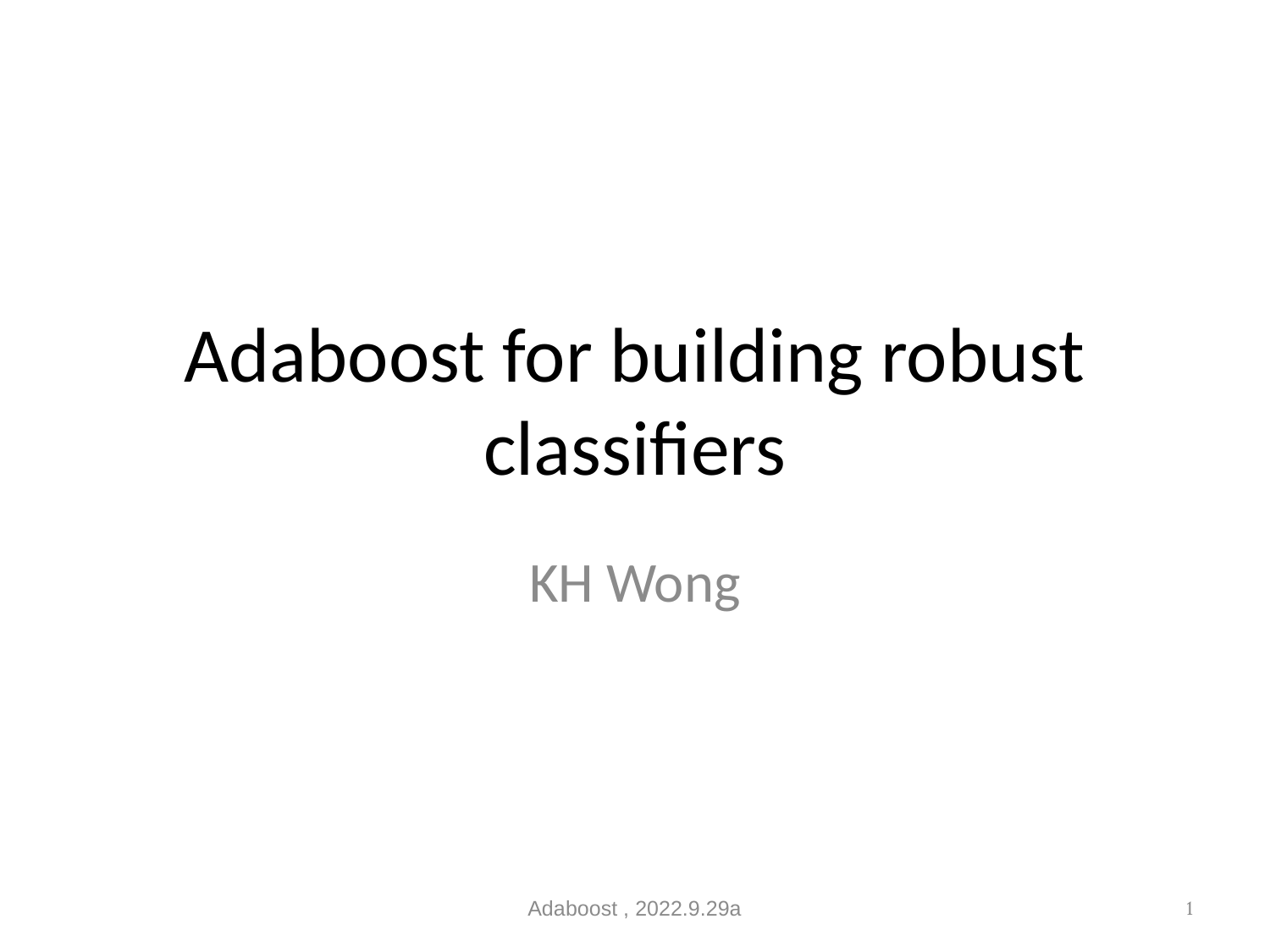

# Adaboost for building robust classifiers
KH Wong
Adaboost , 2022.9.29a
1